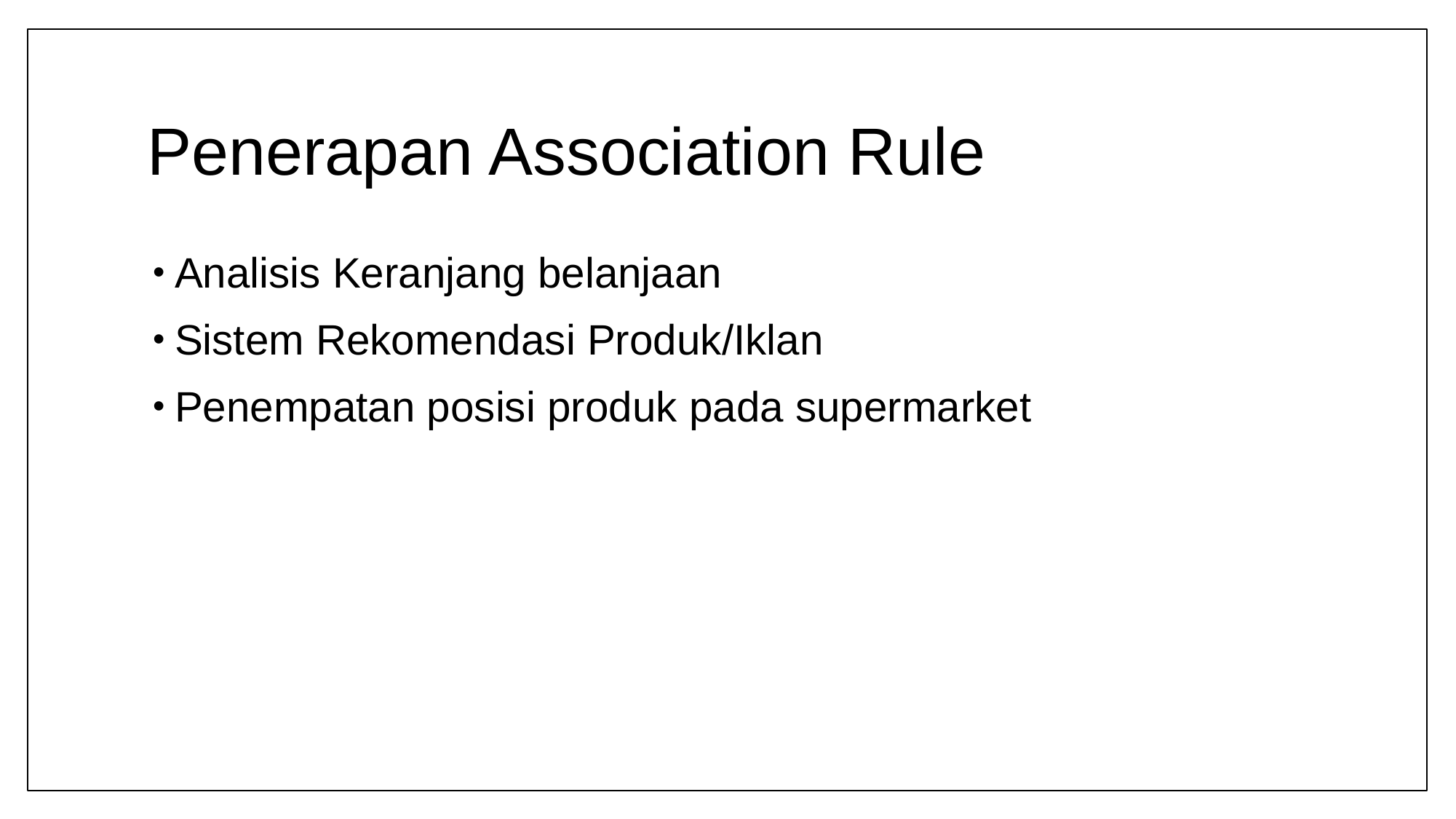

# Penerapan Association Rule
Analisis Keranjang belanjaan
Sistem Rekomendasi Produk/Iklan
Penempatan posisi produk pada supermarket